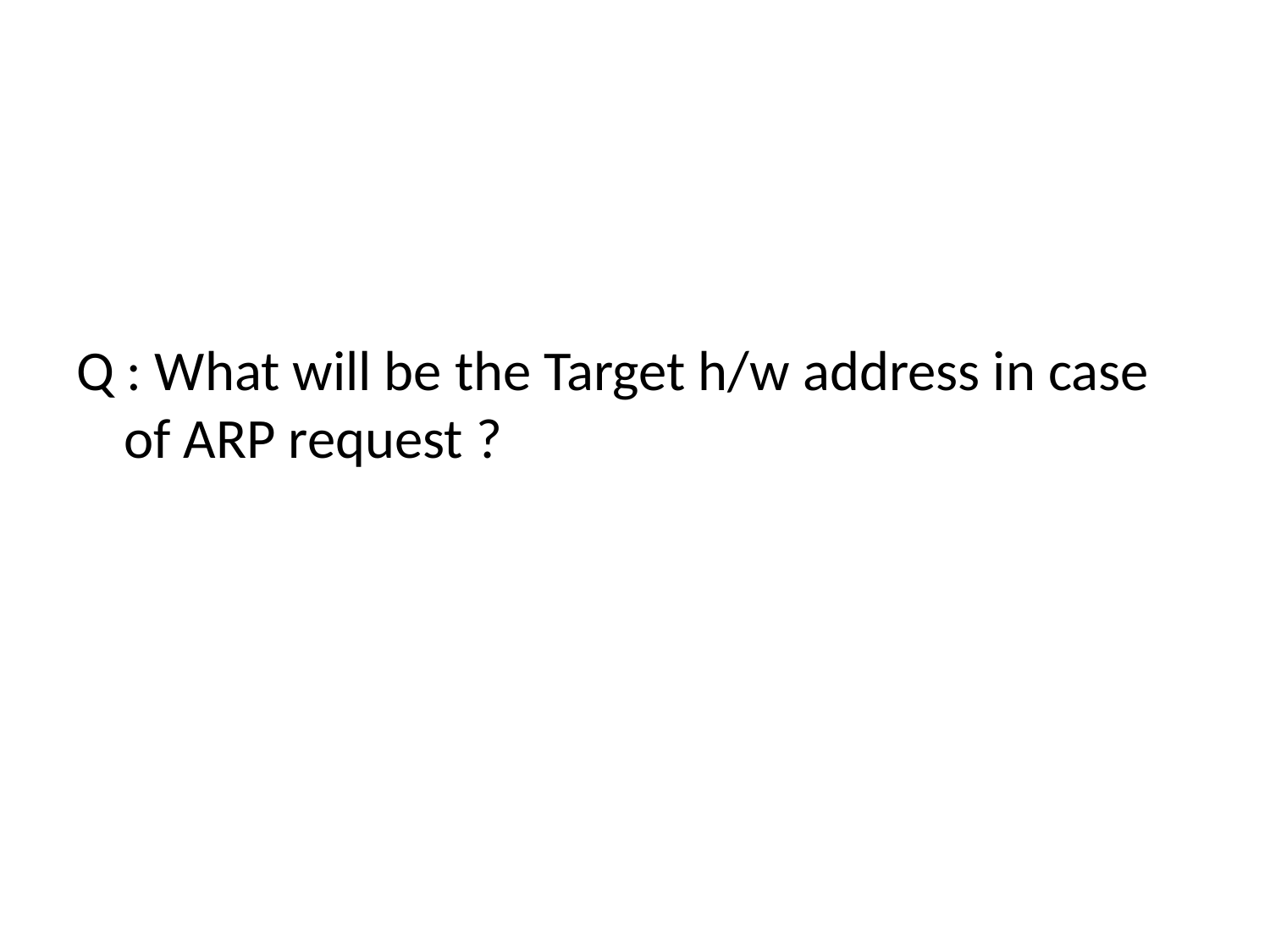

Q : What will be the Target h/w address in case of ARP request ?